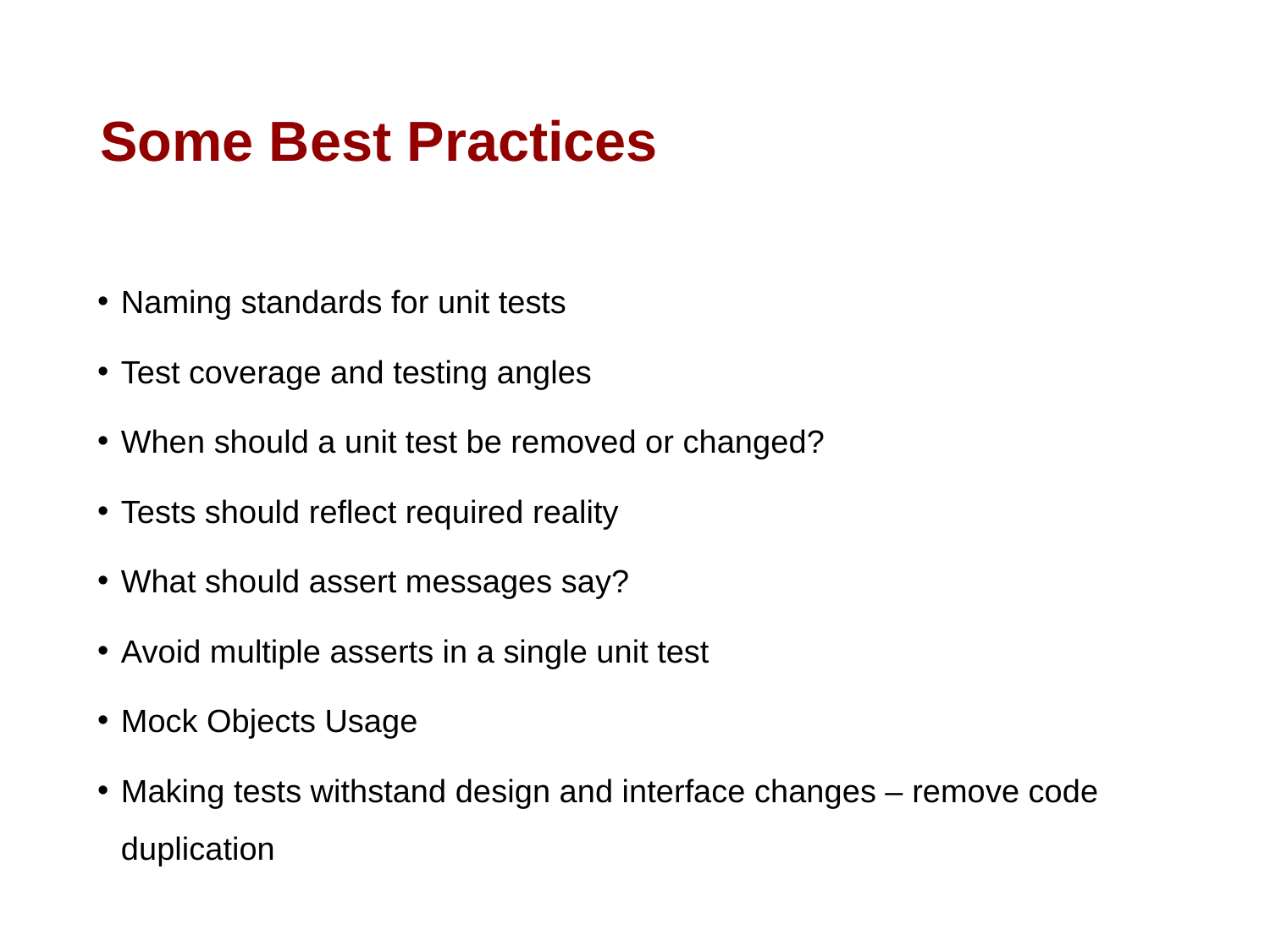

# Some Best Practices
Naming standards for unit tests
Test coverage and testing angles
When should a unit test be removed or changed?
Tests should reflect required reality
What should assert messages say?
Avoid multiple asserts in a single unit test
Mock Objects Usage
Making tests withstand design and interface changes – remove code duplication